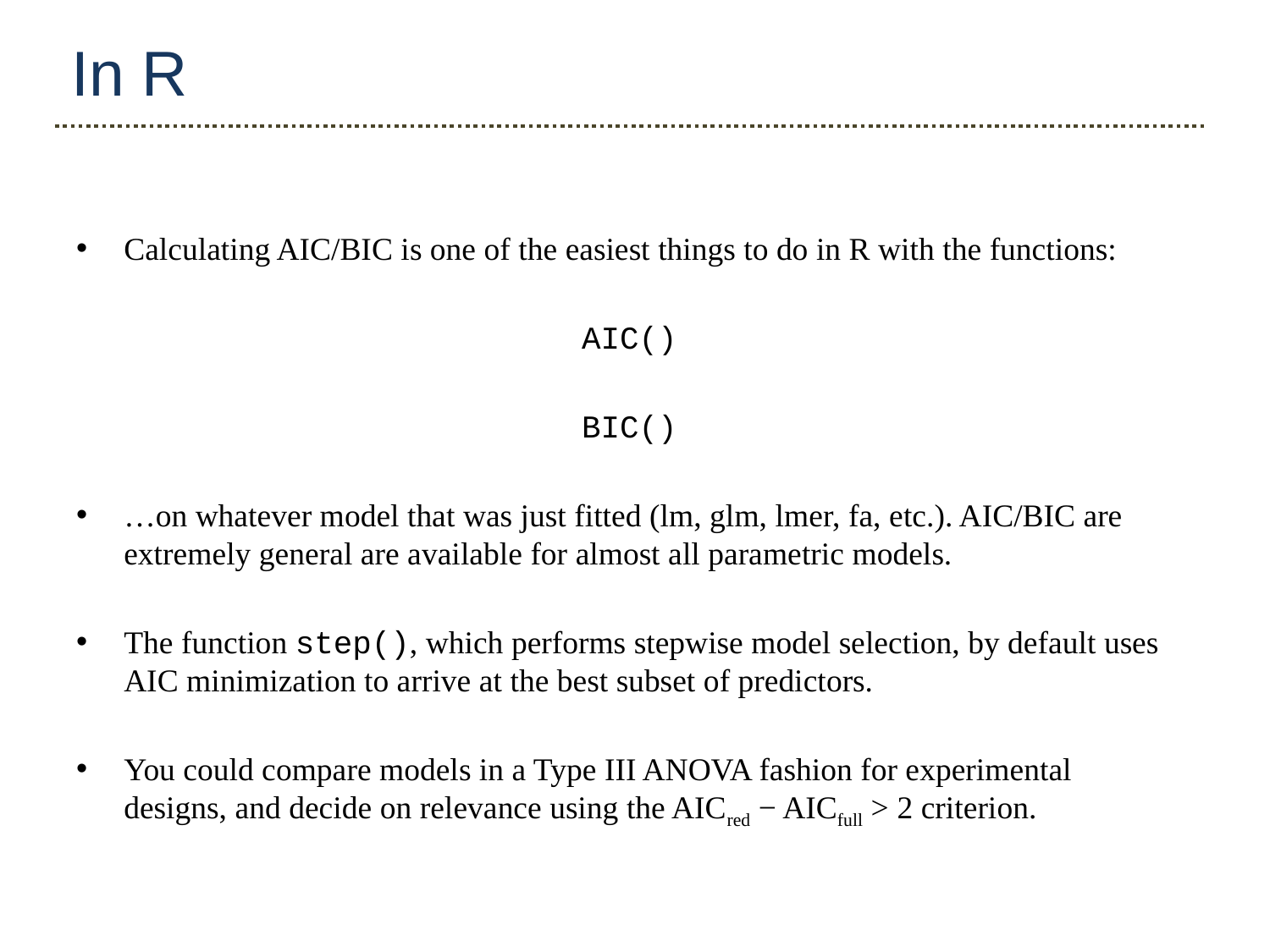

In R
Calculating AIC/BIC is one of the easiest things to do in R with the functions:

AIC()

BIC()

…on whatever model that was just fitted (lm, glm, lmer, fa, etc.). AIC/BIC are extremely general are available for almost all parametric models.

The function step(), which performs stepwise model selection, by default uses AIC minimization to arrive at the best subset of predictors.

You could compare models in a Type III ANOVA fashion for experimental designs, and decide on relevance using the AICred − AICfull > 2 criterion.